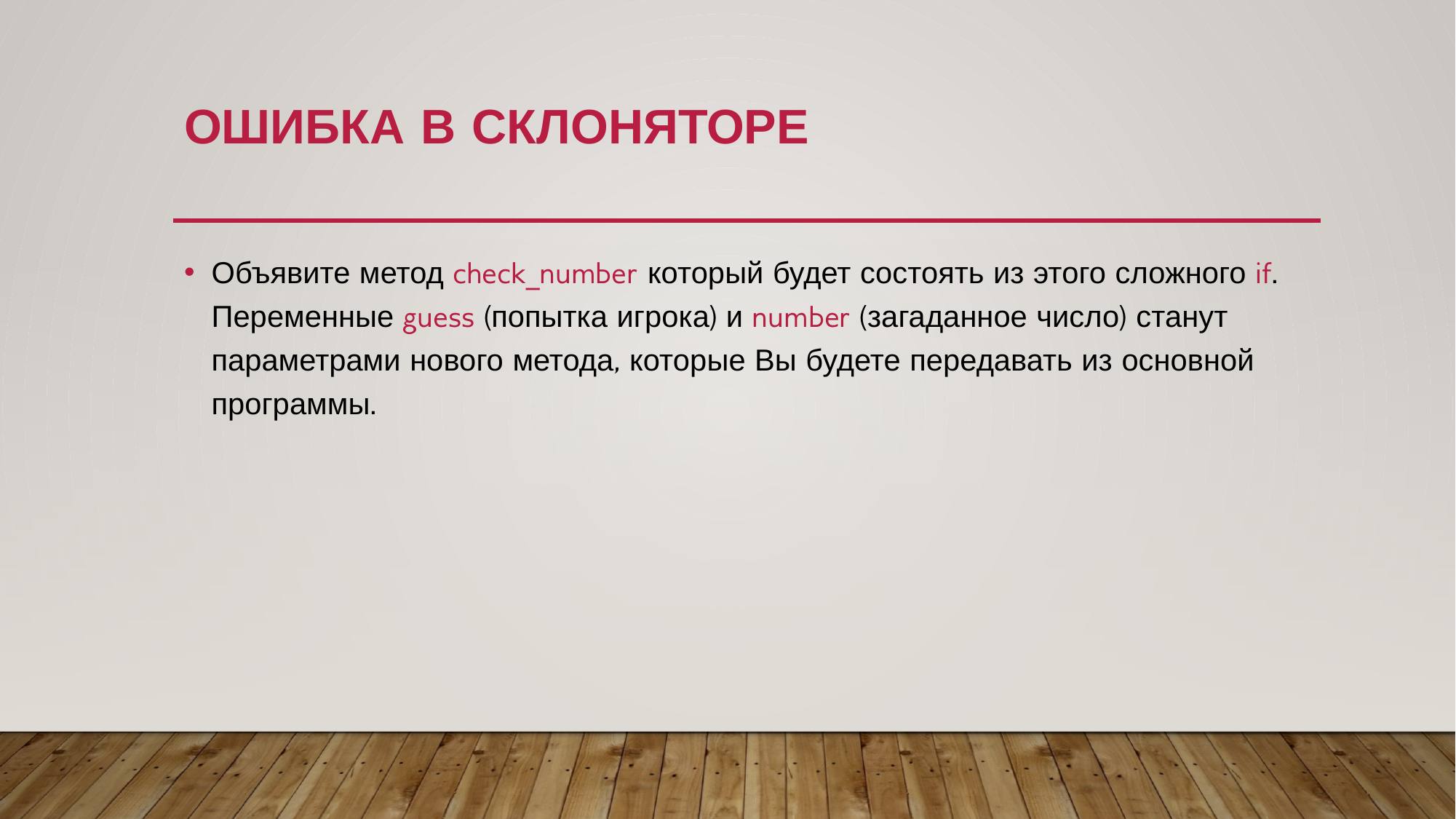

# Ошибка в склоняторе
Объявите метод check_number который будет состоять из этого сложного if. Переменные guess (попытка игрока) и number (загаданное число) станут параметрами нового метода, которые Вы будете передавать из основной программы.